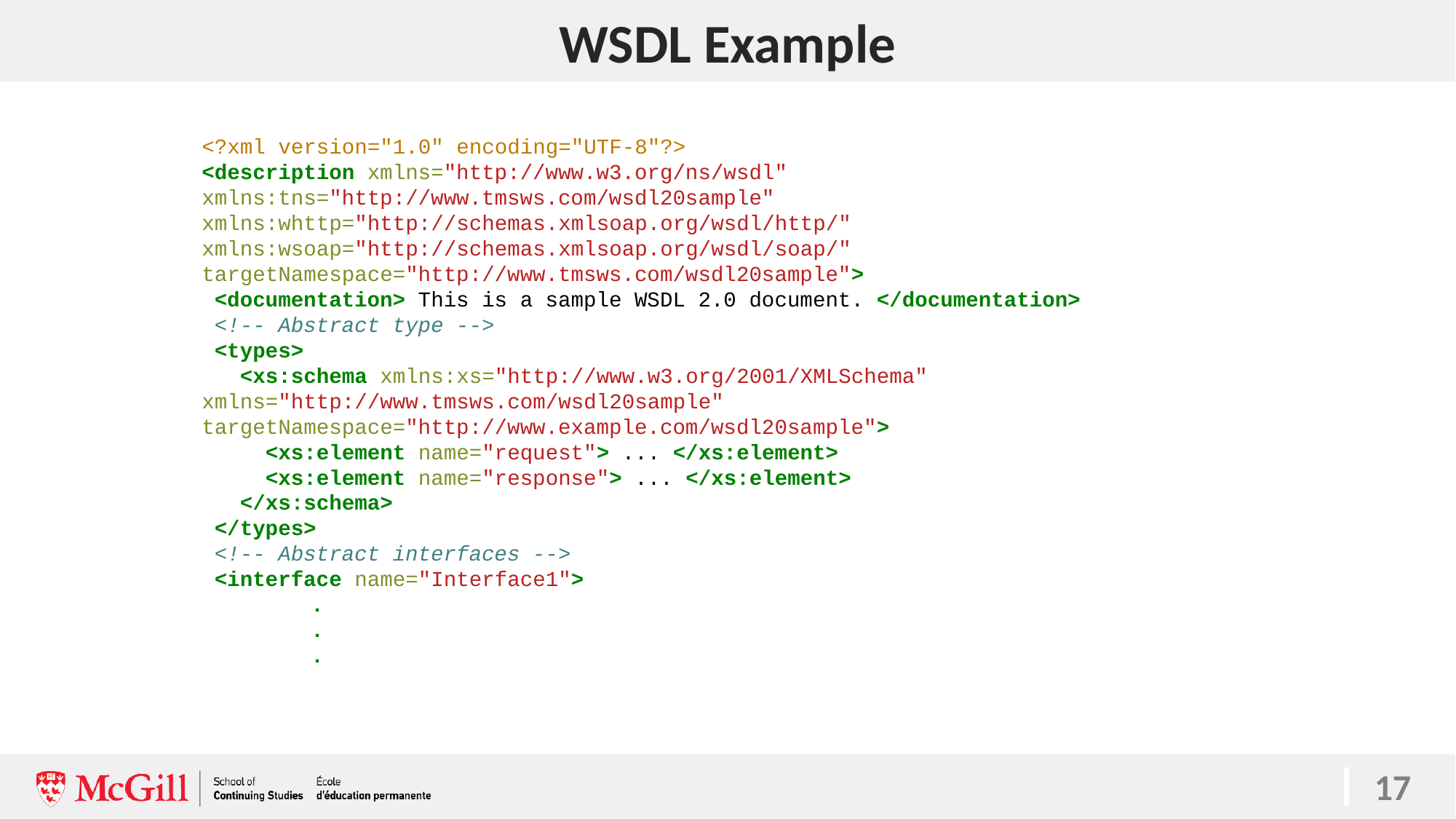

# WSDL Example
<?xml version="1.0" encoding="UTF-8"?>
<description xmlns="http://www.w3.org/ns/wsdl" 	xmlns:tns="http://www.tmsws.com/wsdl20sample" 	xmlns:whttp="http://schemas.xmlsoap.org/wsdl/http/" 	xmlns:wsoap="http://schemas.xmlsoap.org/wsdl/soap/" 	targetNamespace="http://www.tmsws.com/wsdl20sample">
 <documentation> This is a sample WSDL 2.0 document. </documentation>
 <!-- Abstract type -->
 <types>
   <xs:schema xmlns:xs="http://www.w3.org/2001/XMLSchema" 	xmlns="http://www.tmsws.com/wsdl20sample" 	targetNamespace="http://www.example.com/wsdl20sample">
     <xs:element name="request"> ... </xs:element>
     <xs:element name="response"> ... </xs:element>
   </xs:schema>
 </types>
 <!-- Abstract interfaces -->
 <interface name="Interface1">
	.
	.
	.